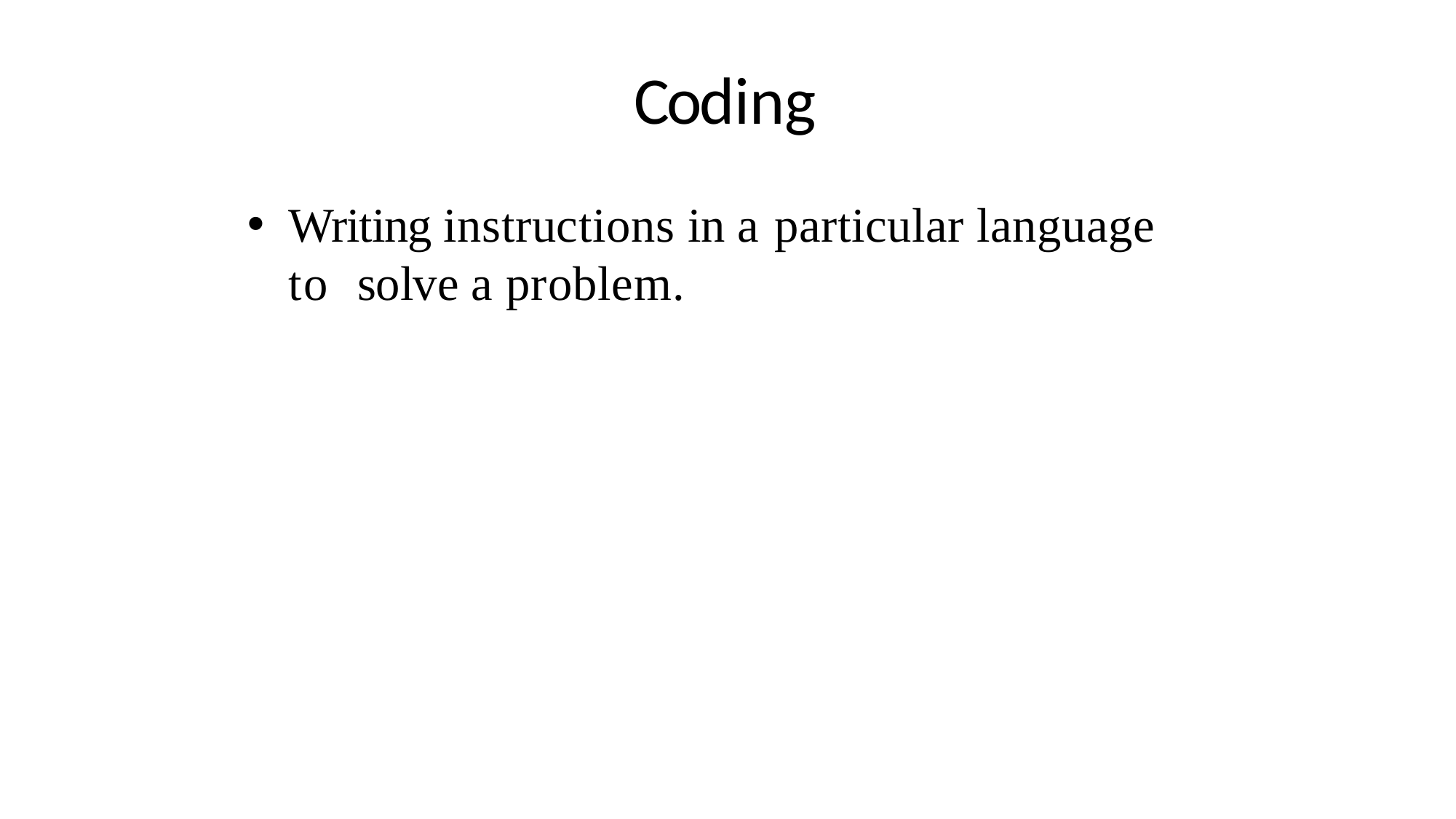

# Coding
Writing instructions in a particular language to  solve a problem.